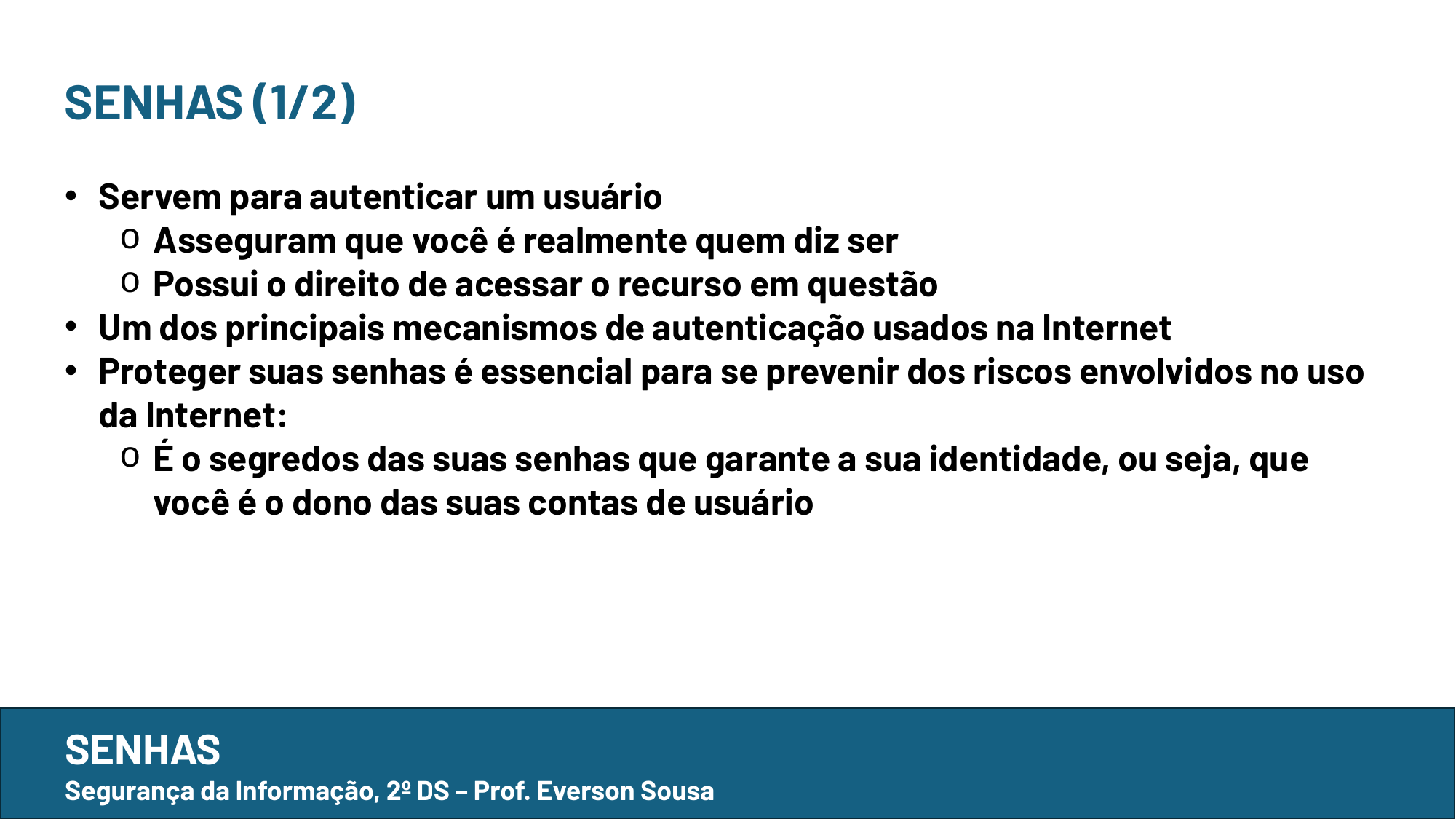

SENHAS (1/2)

Servem para autenticar um usuário
Asseguram que você é realmente quem diz ser
Possui o direito de acessar o recurso em questão
Um dos principais mecanismos de autenticação usados na Internet
Proteger suas senhas é essencial para se prevenir dos riscos envolvidos no uso da Internet:
É o segredos das suas senhas que garante a sua identidade, ou seja, que você é o dono das suas contas de usuário

SENHAS
Segurança da Informação, 2º DS – Prof. Everson Sousa